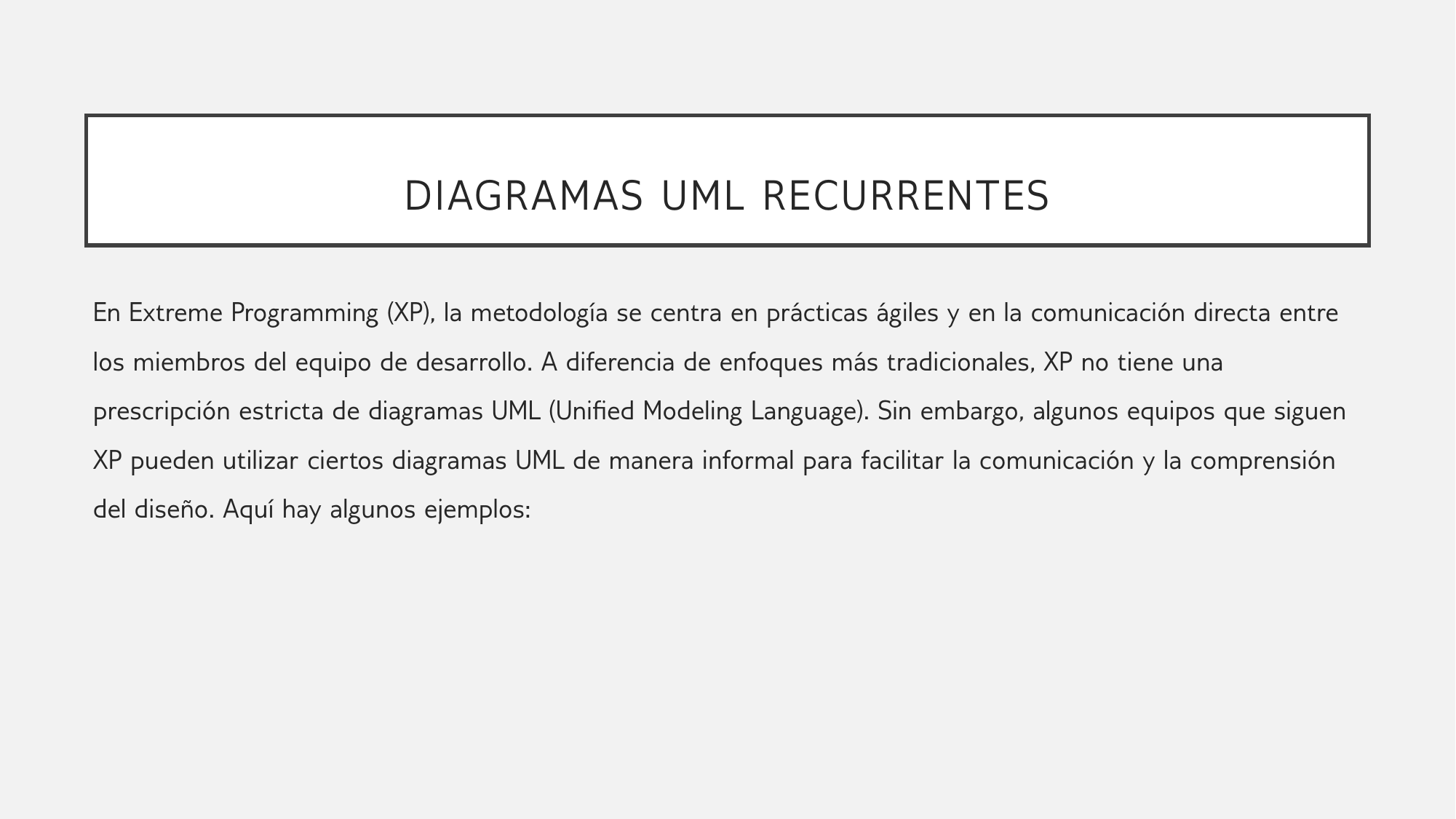

# Diagramas UML recurrentes
En Extreme Programming (XP), la metodología se centra en prácticas ágiles y en la comunicación directa entre los miembros del equipo de desarrollo. A diferencia de enfoques más tradicionales, XP no tiene una prescripción estricta de diagramas UML (Unified Modeling Language). Sin embargo, algunos equipos que siguen XP pueden utilizar ciertos diagramas UML de manera informal para facilitar la comunicación y la comprensión del diseño. Aquí hay algunos ejemplos: